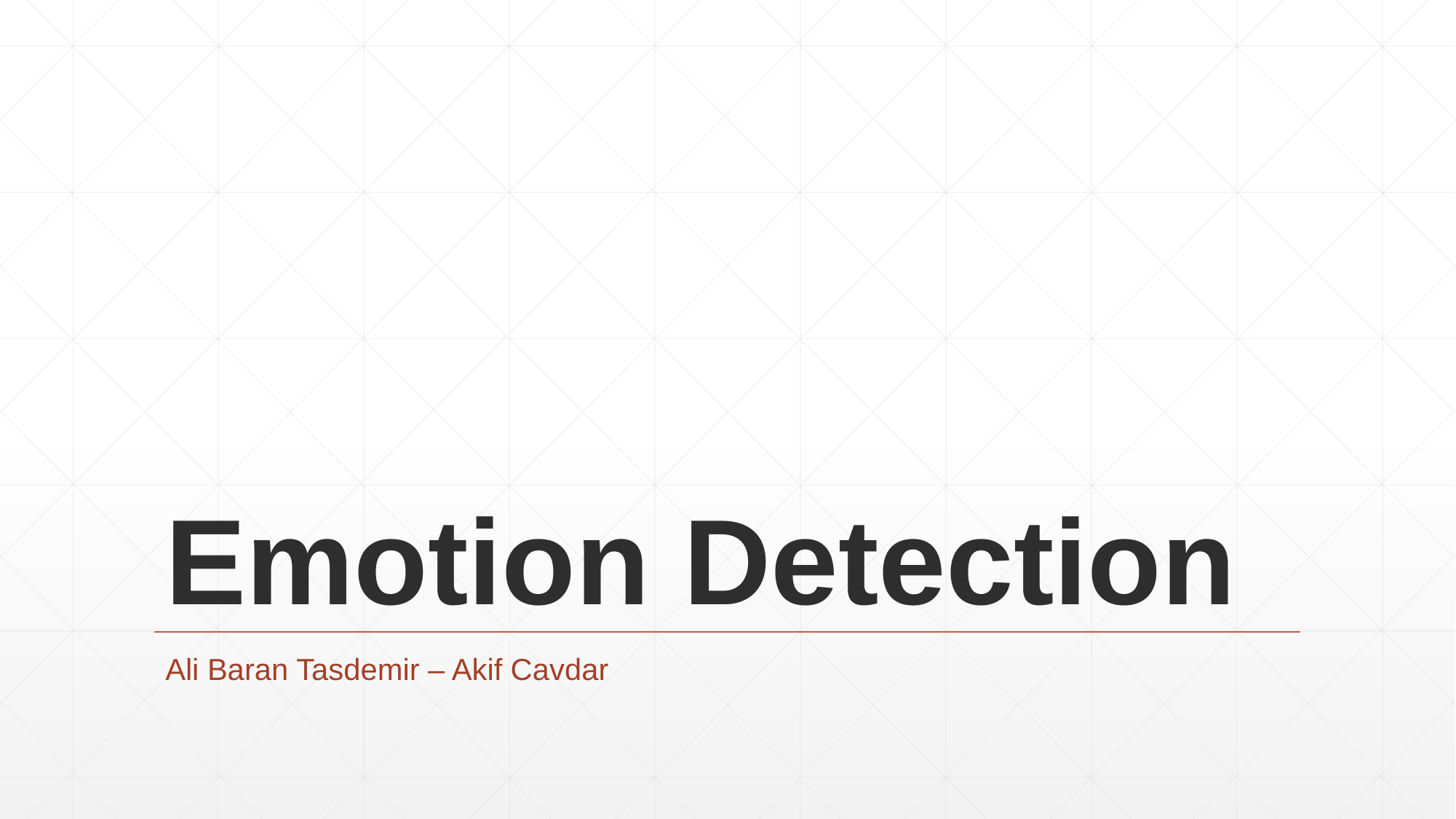

# Emotion Detection
Ali Baran Tasdemir – Akif Cavdar